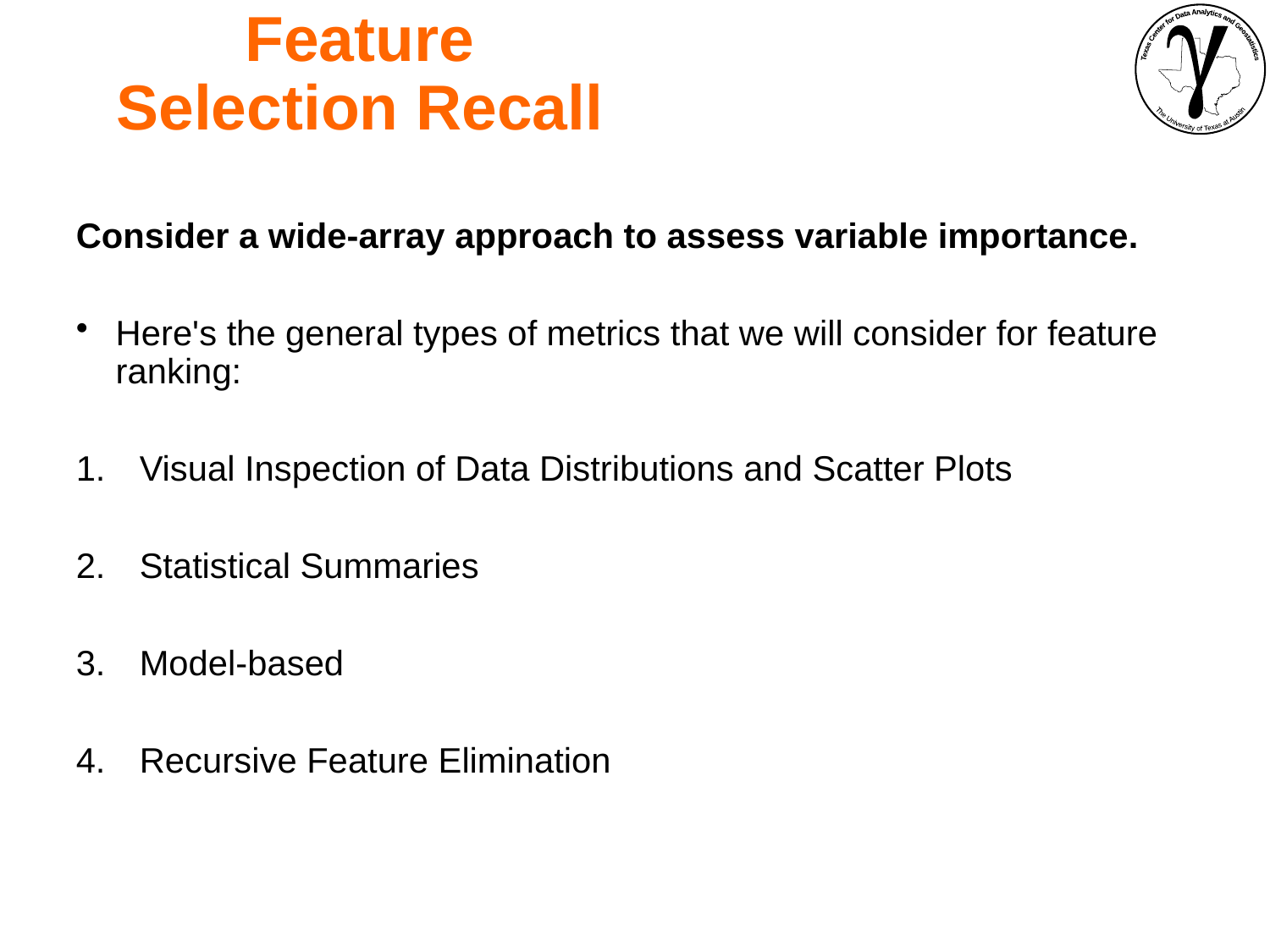

Feature Selection Recall
Consider a wide-array approach to assess variable importance.

Here's the general types of metrics that we will consider for feature ranking:

Visual Inspection of Data Distributions and Scatter Plots

Statistical Summaries

Model-based

Recursive Feature Elimination